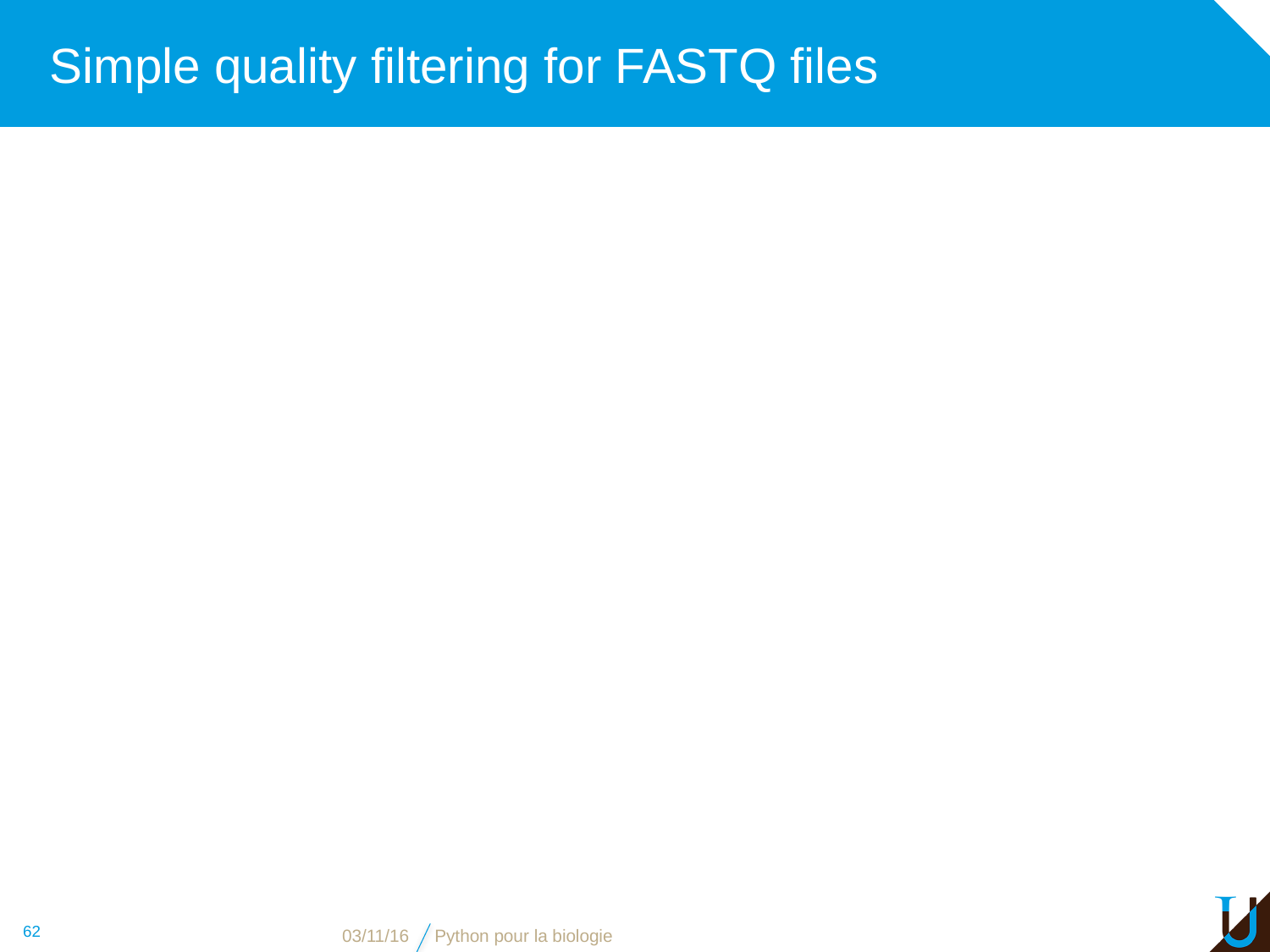

# Simple quality filtering for FASTQ files

62
03/11/16
Python pour la biologie